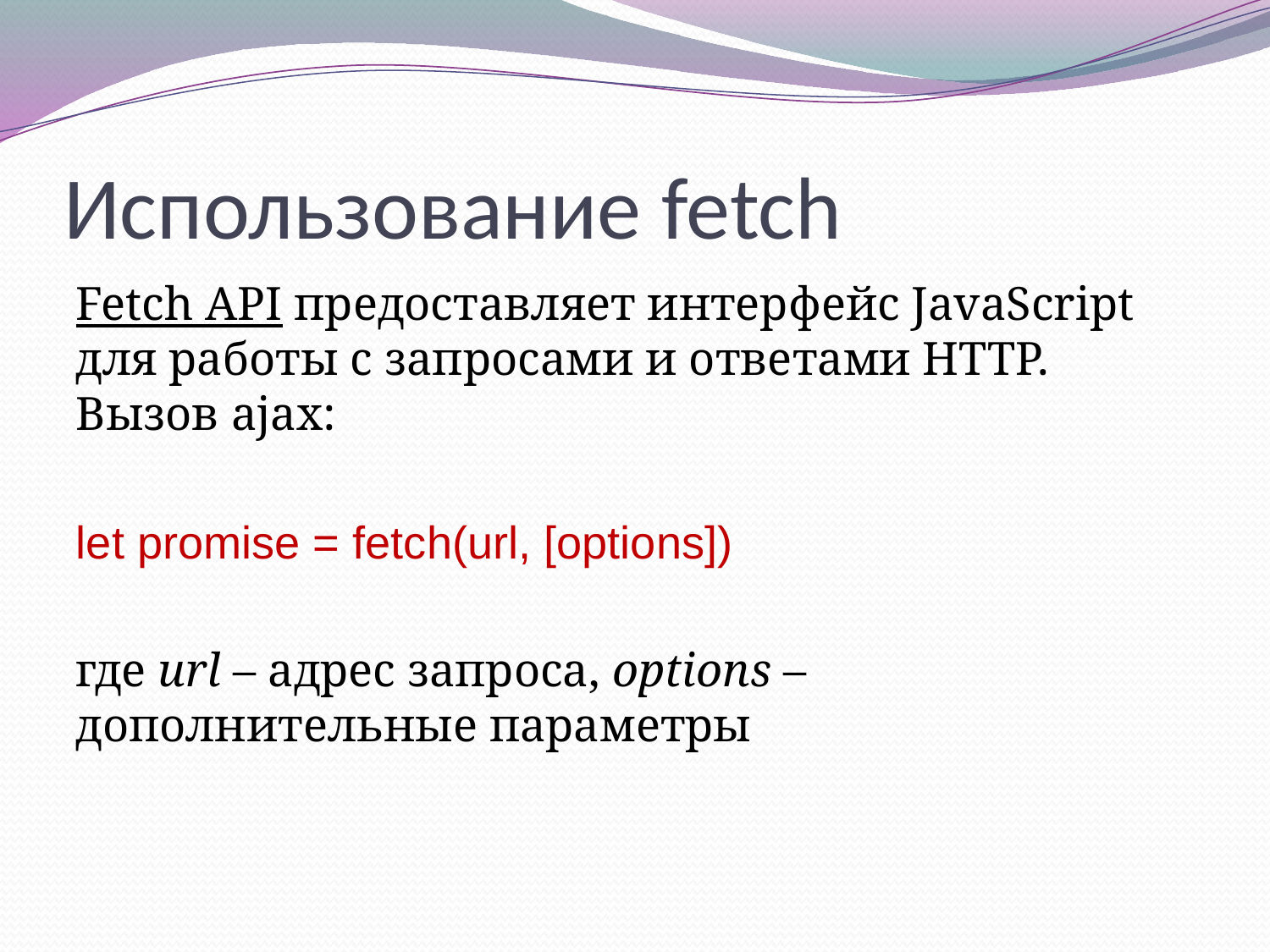

Использование fetch
Fetch API предоставляет интерфейс JavaScript для работы с запросами и ответами HTTP. Вызов ajax:

let promise = fetch(url, [options])

где url – адрес запроса, options – дополнительные параметры